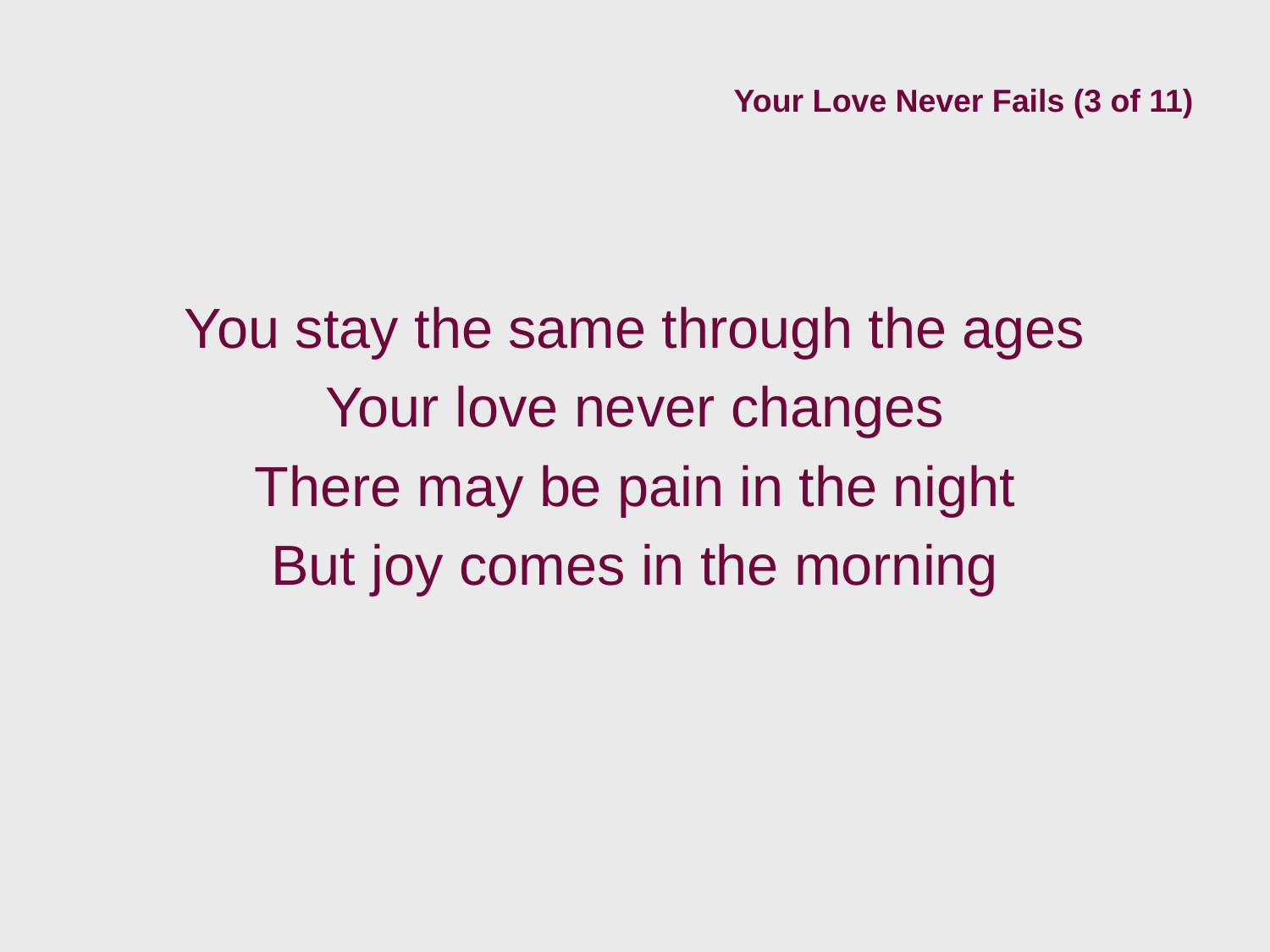

# Your Love Never Fails (3 of 11)
You stay the same through the ages
Your love never changes
There may be pain in the night
But joy comes in the morning